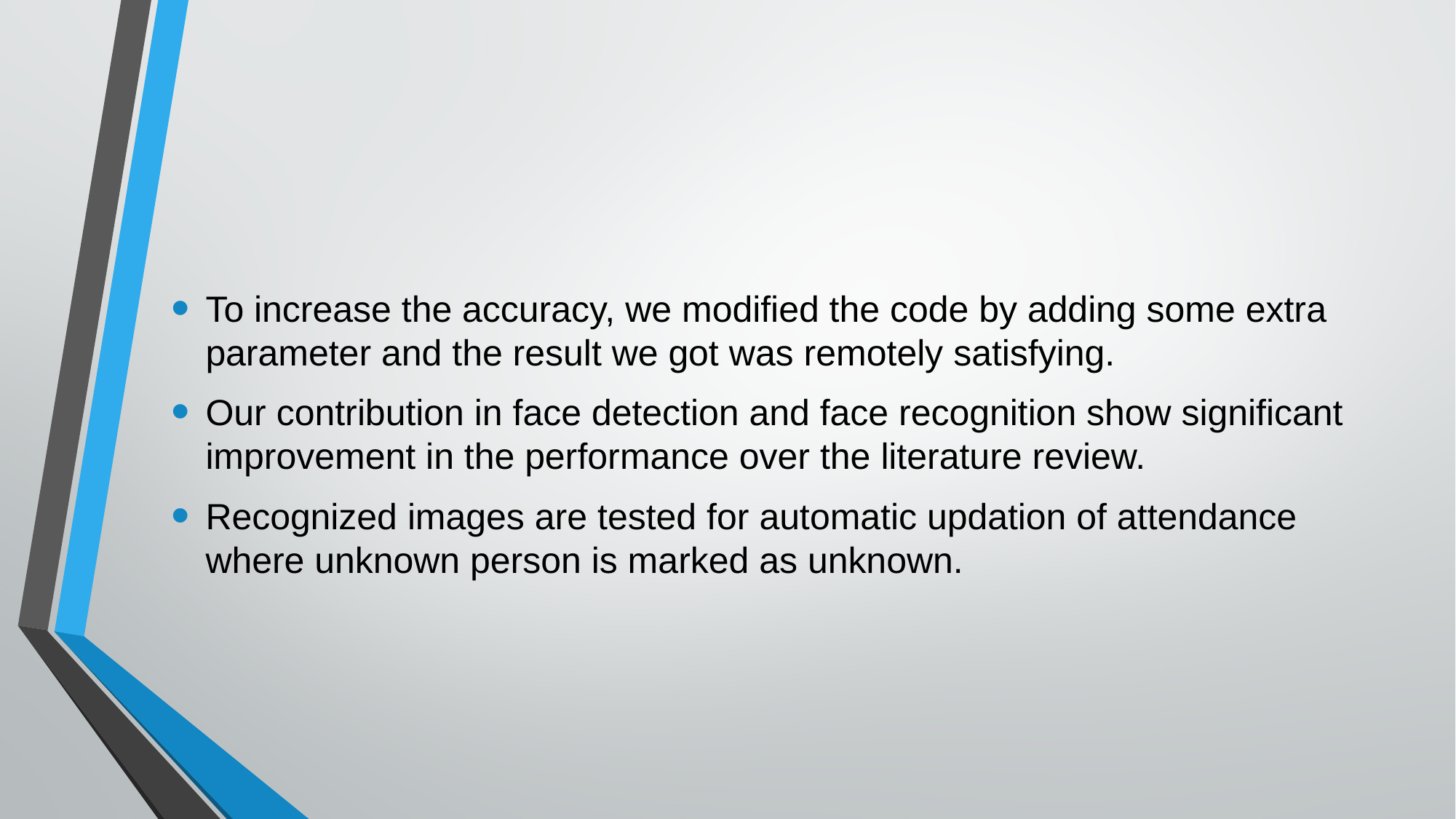

#
To increase the accuracy, we modified the code by adding some extra parameter and the result we got was remotely satisfying.
Our contribution in face detection and face recognition show significant improvement in the performance over the literature review.
Recognized images are tested for automatic updation of attendance where unknown person is marked as unknown.